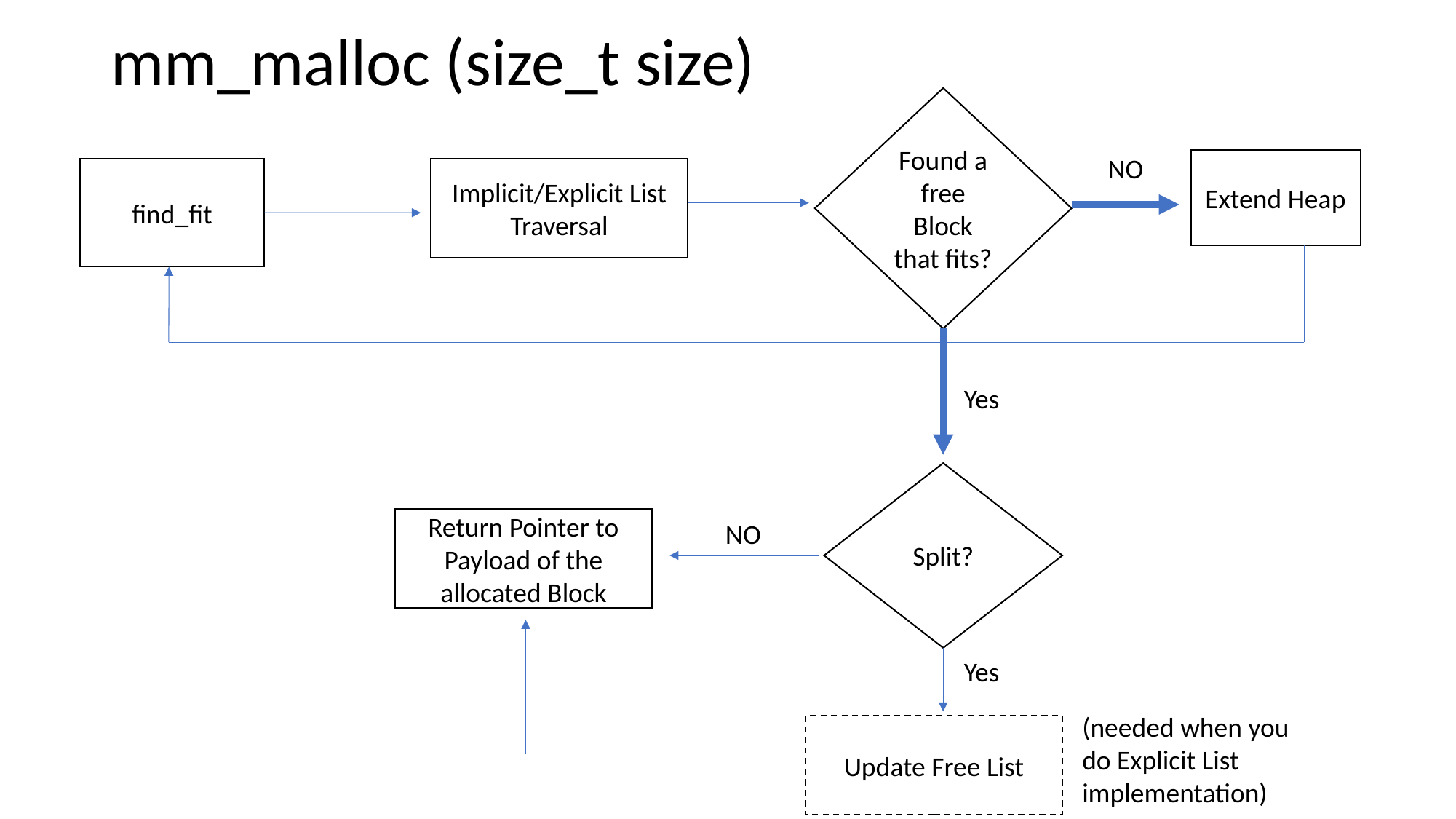

# mm_malloc (size_t size)
Found a free Block that fits?
NO
Extend Heap
find_fit
Implicit/Explicit List Traversal
Yes
Split?
Return Pointer to Payload of the allocated Block
NO
Yes
(needed when you do Explicit List implementation)
Update Free List